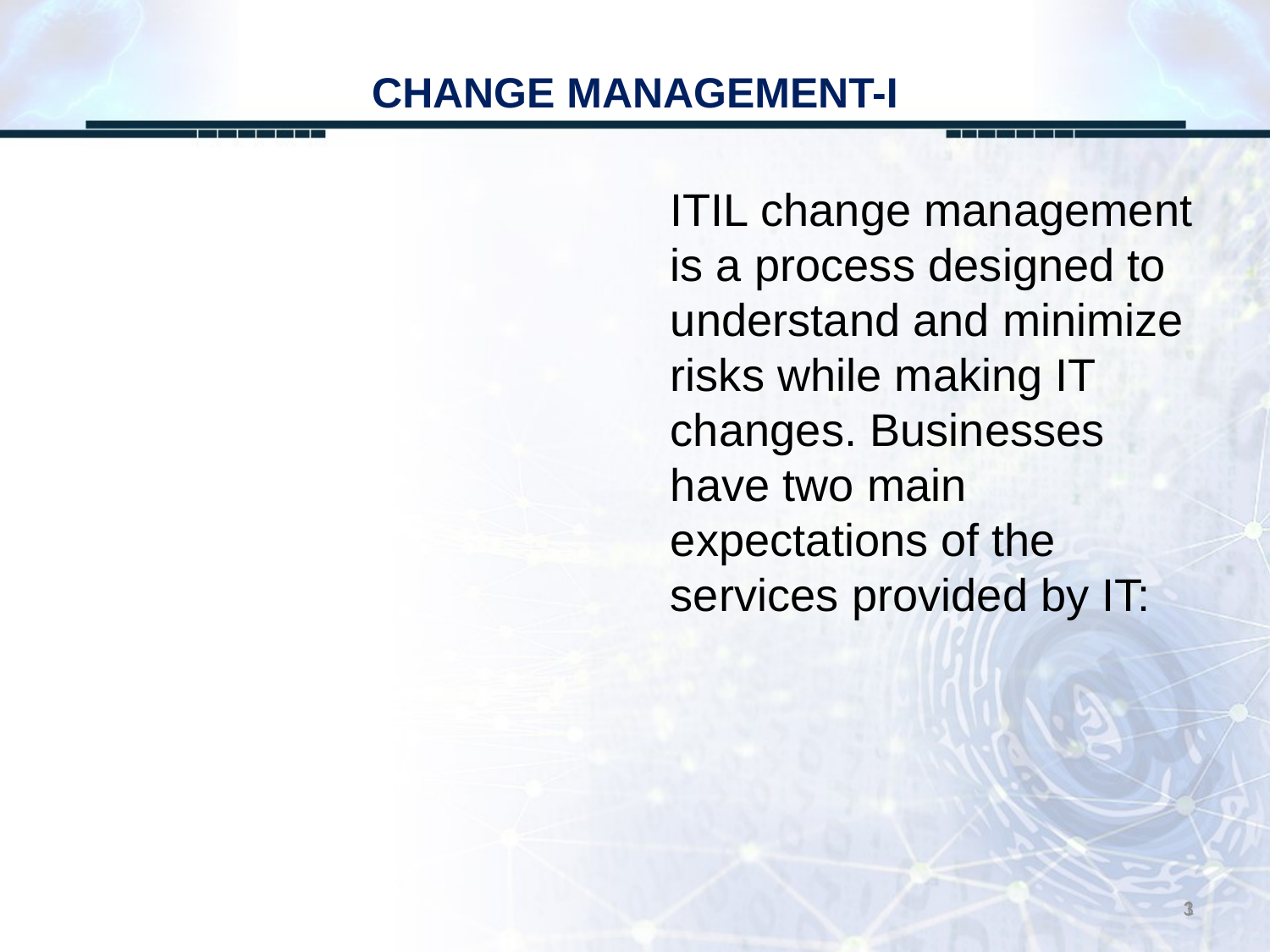

# CHANGE MANAGEMENT-I
ITIL change management is a process designed to understand and minimize risks while making IT changes. Businesses have two main expectations of the services provided by IT:

3